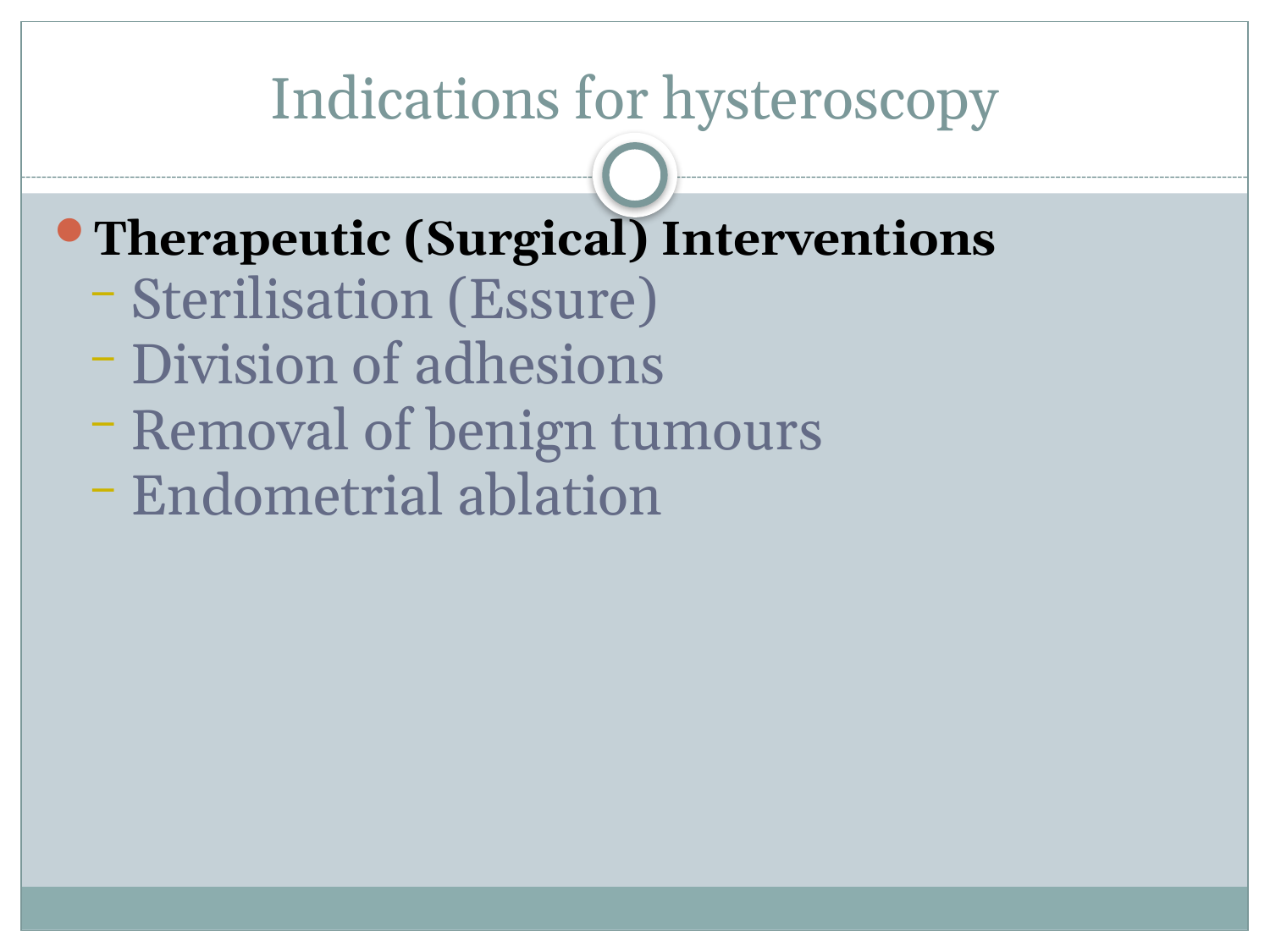

# Indications for hysteroscopy
Therapeutic (Surgical) Interventions
Sterilisation (Essure)
Division of adhesions
Removal of benign tumours
Endometrial ablation